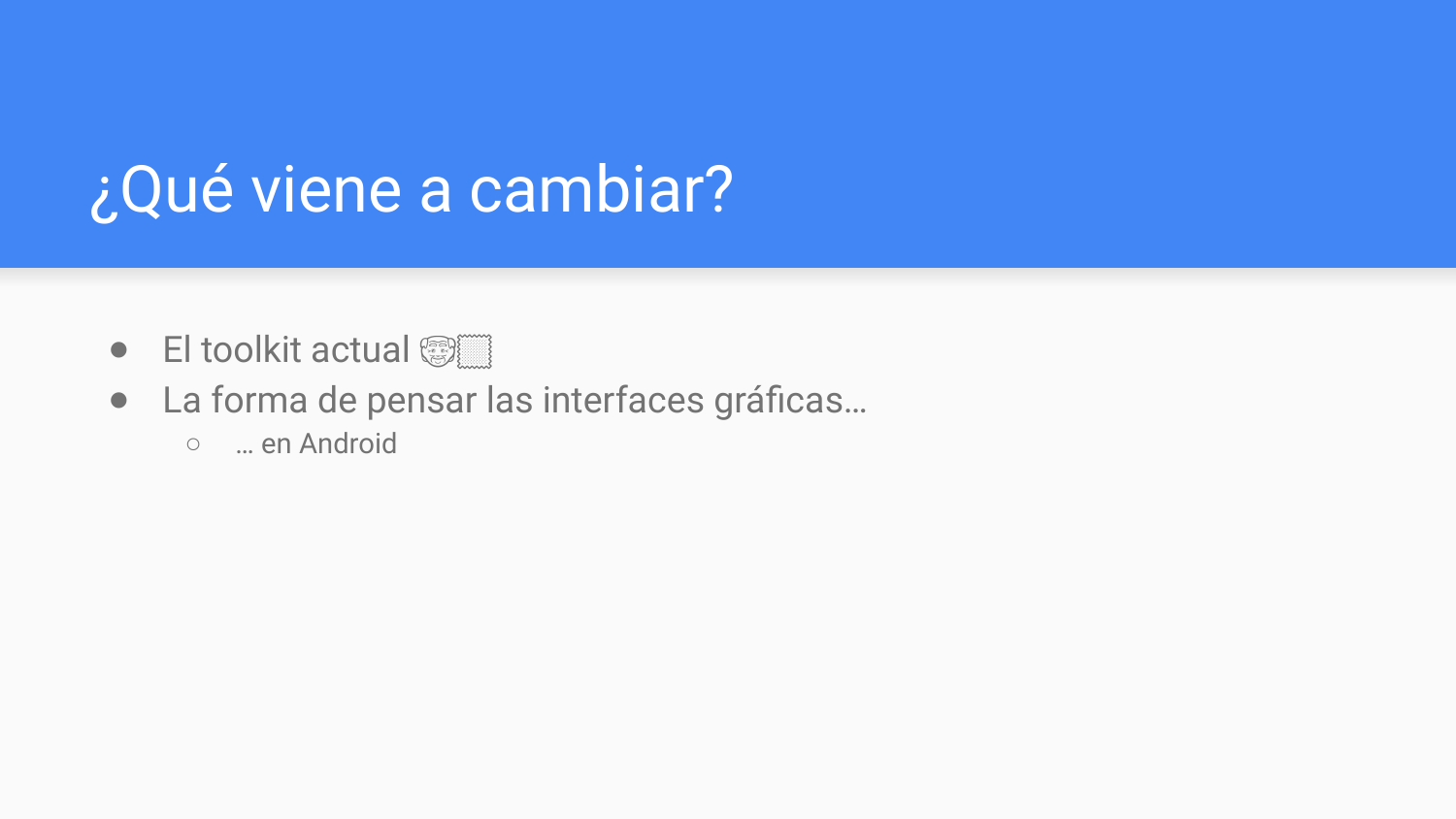

# ¿Qué viene a cambiar?
El toolkit actual 👴🏻
La forma de pensar las interfaces gráficas…
… en Android